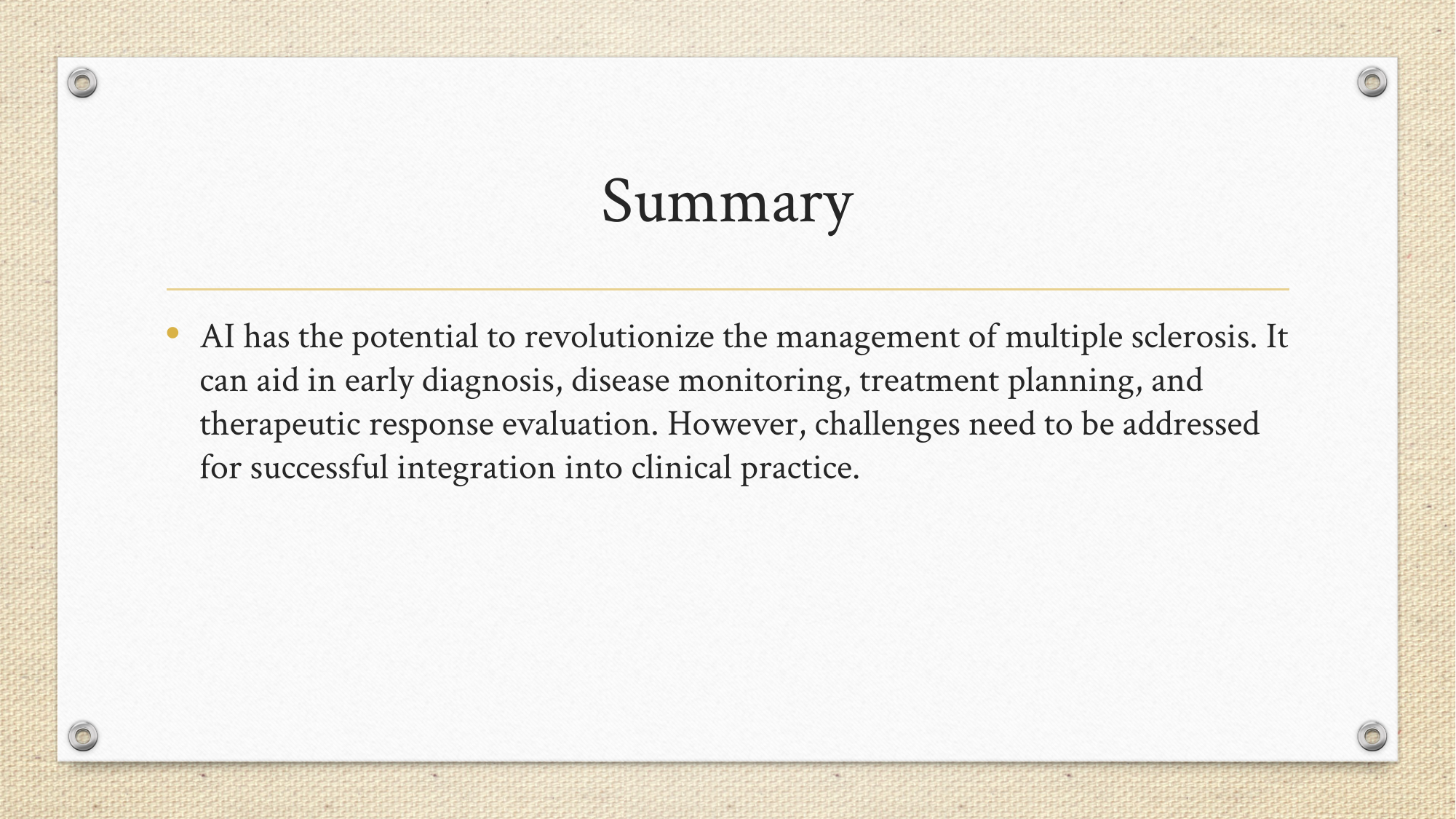

# Summary
AI has the potential to revolutionize the management of multiple sclerosis. It can aid in early diagnosis, disease monitoring, treatment planning, and therapeutic response evaluation. However, challenges need to be addressed for successful integration into clinical practice.